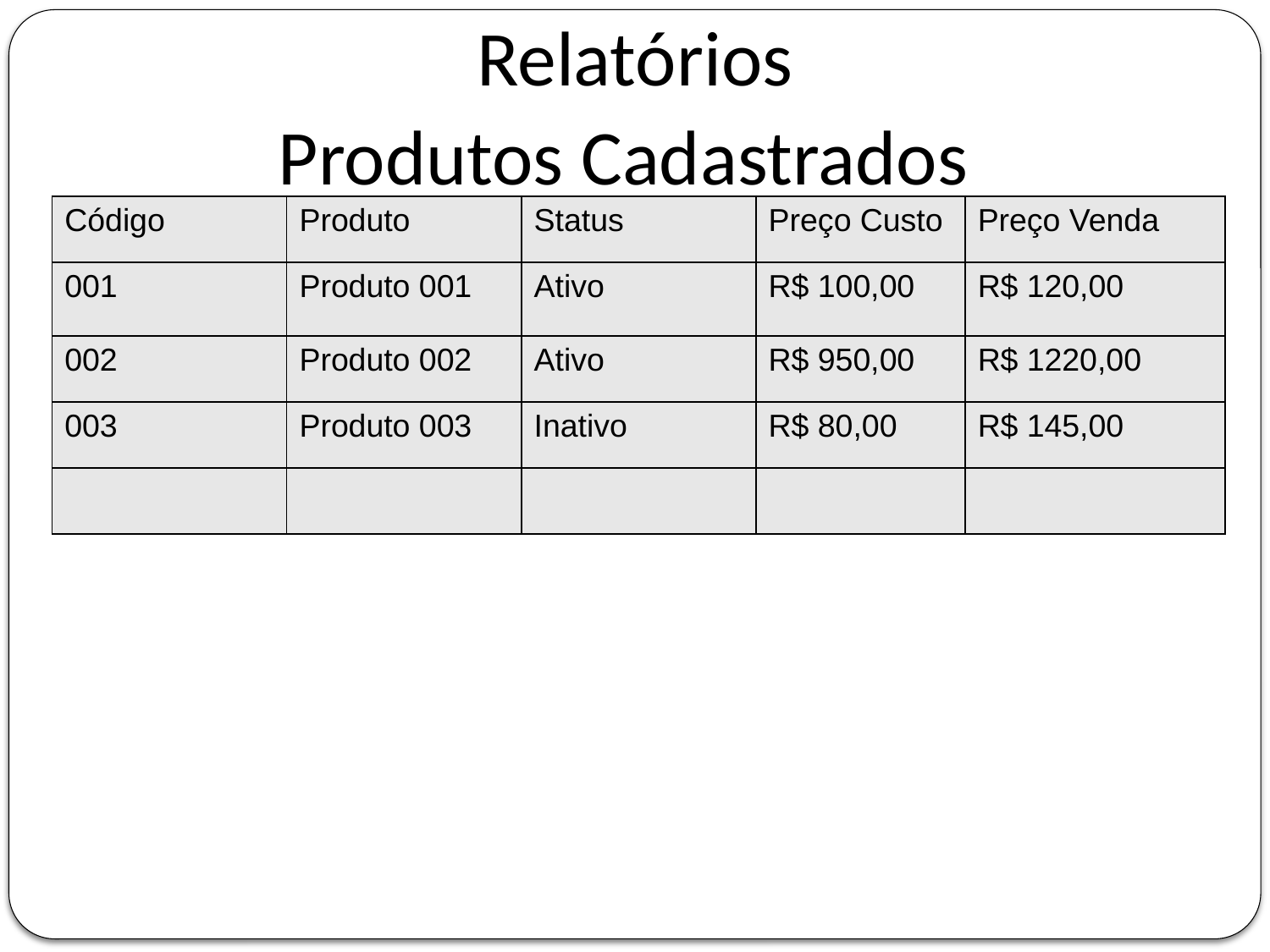

Relatórios
Produtos Cadastrados

| Código | Produto | Status | Preço Custo | Preço Venda |
| --- | --- | --- | --- | --- |
| 001 | Produto 001 | Ativo | R$ 100,00 | R$ 120,00 |
| 002 | Produto 002 | Ativo | R$ 950,00 | R$ 1220,00 |
| 003 | Produto 003 | Inativo | R$ 80,00 | R$ 145,00 |
|  |  |  |  |  |